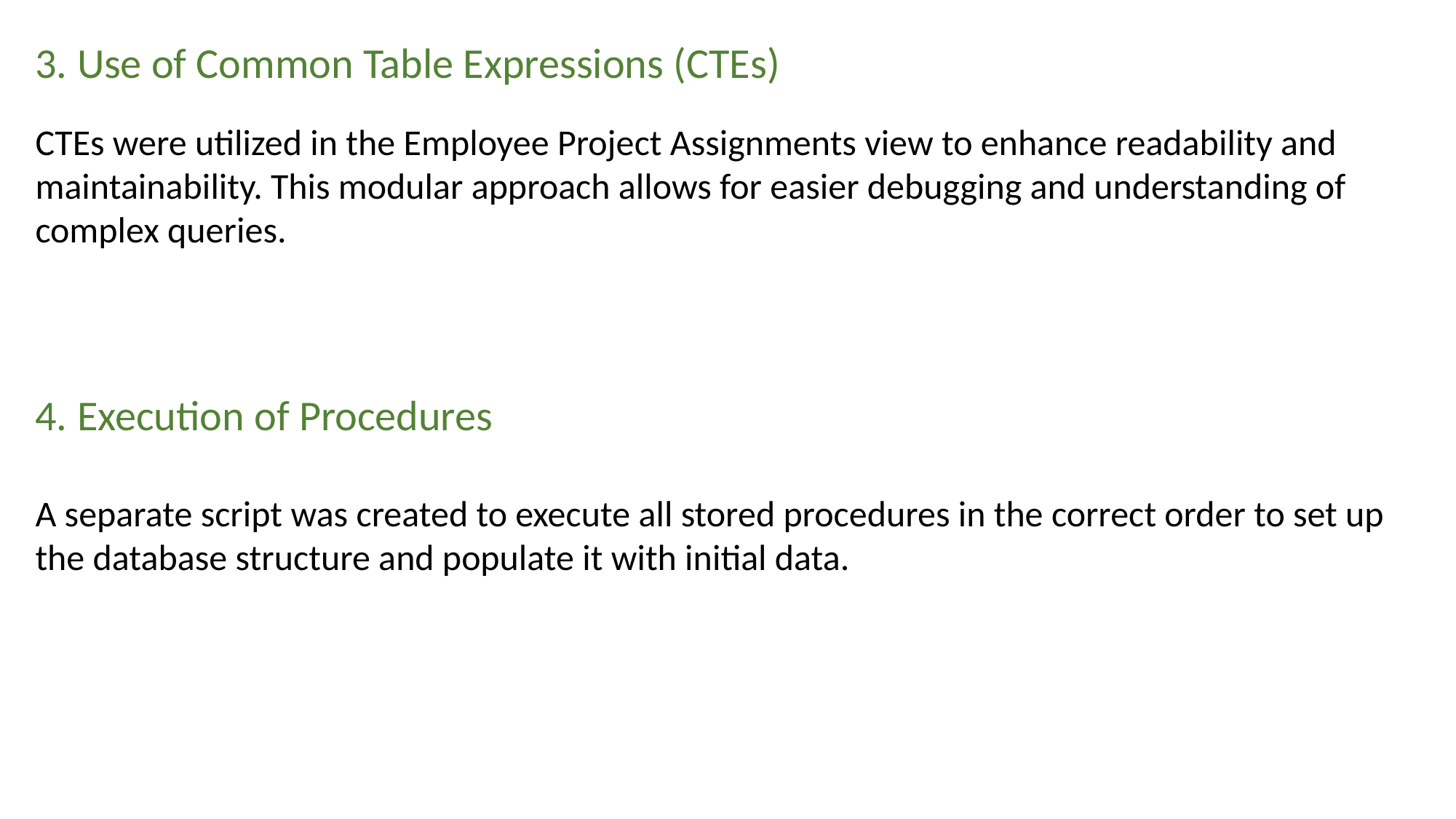

3. Use of Common Table Expressions (CTEs)

CTEs were utilized in the Employee Project Assignments view to enhance readability and maintainability. This modular approach allows for easier debugging and understanding of complex queries.

4. Execution of Procedures

A separate script was created to execute all stored procedures in the correct order to set up the database structure and populate it with initial data.